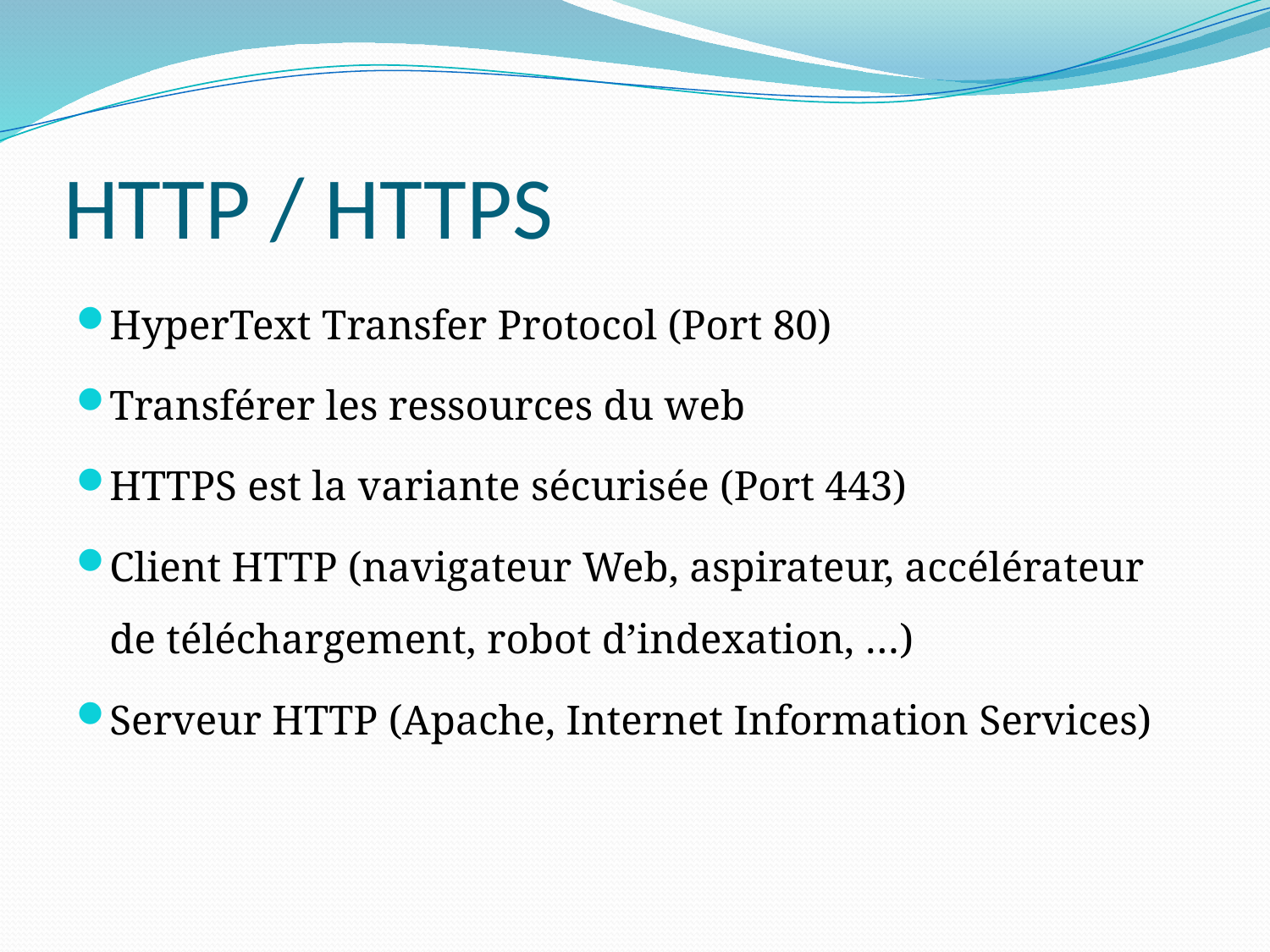

# HTTP / HTTPS
HyperText Transfer Protocol (Port 80)
Transférer les ressources du web
HTTPS est la variante sécurisée (Port 443)
Client HTTP (navigateur Web, aspirateur, accélérateur de téléchargement, robot d’indexation, …)
Serveur HTTP (Apache, Internet Information Services)